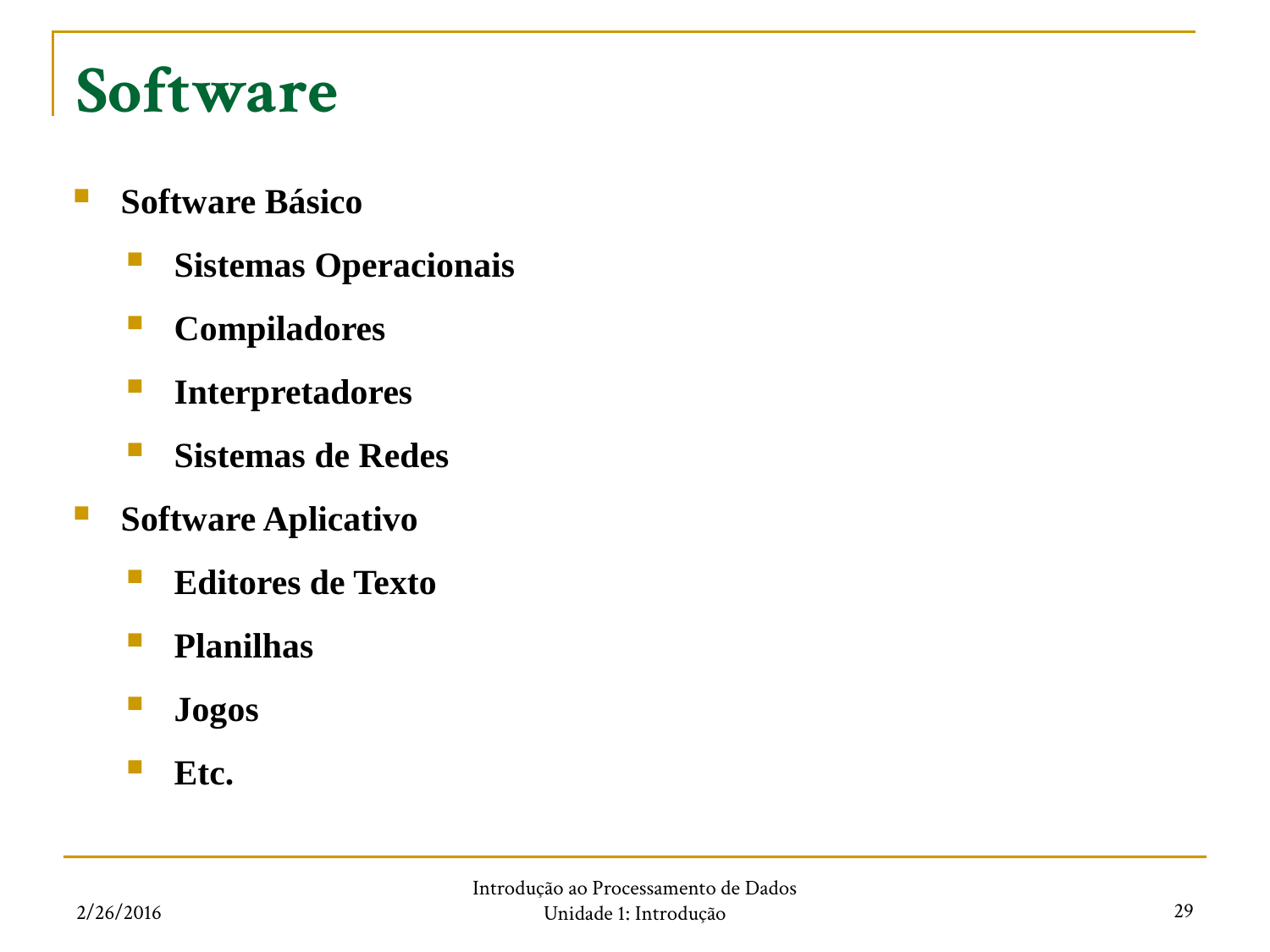

# Software
Software Básico
Sistemas Operacionais
Compiladores
Interpretadores
Sistemas de Redes
Software Aplicativo
Editores de Texto
Planilhas
Jogos
Etc.

2/26/2016
29
Introdução ao Processamento de Dados
Unidade 1: Introdução